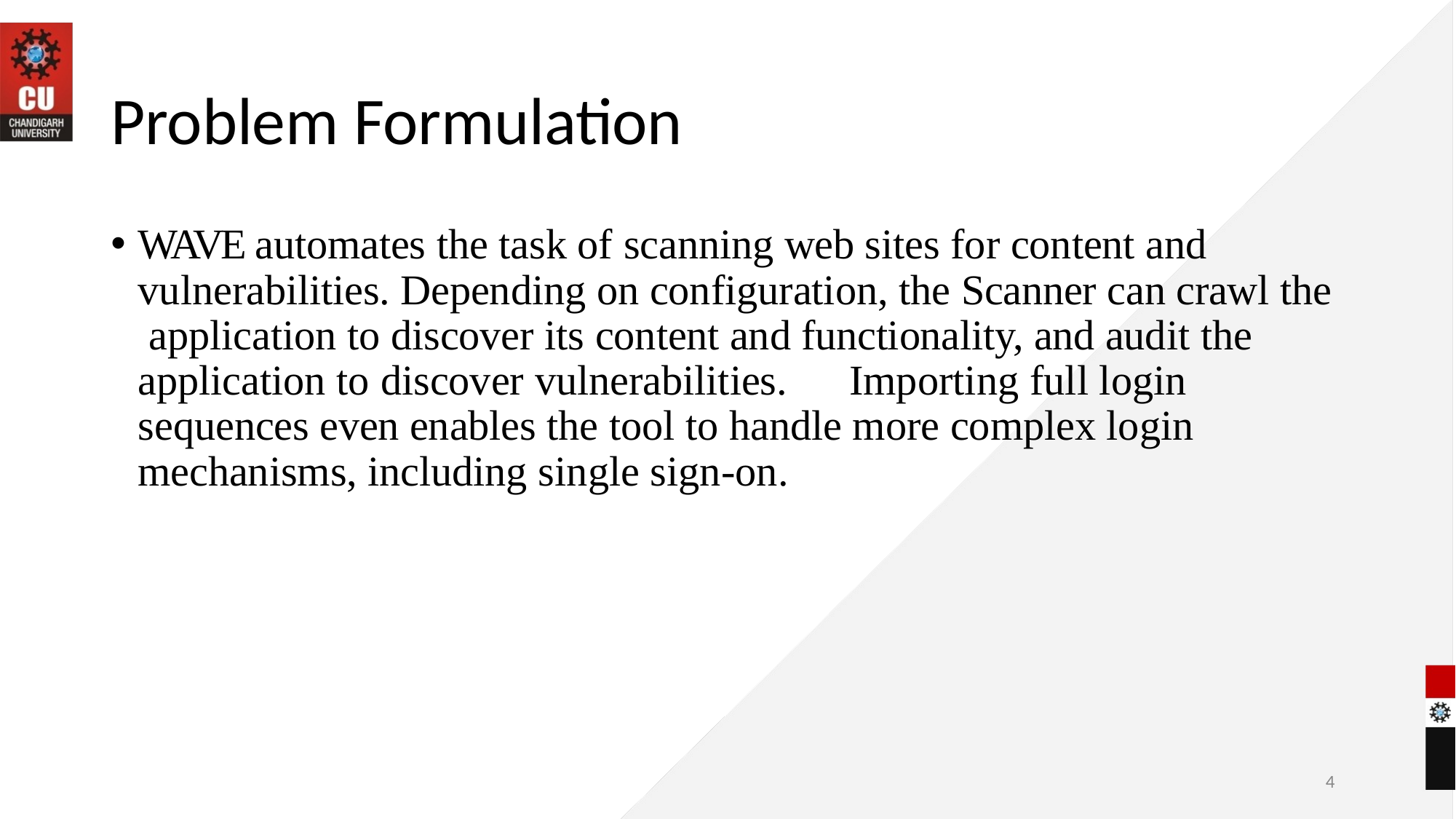

# Problem Formulation
WAVE automates the task of scanning web sites for content and  vulnerabilities. Depending on configuration, the Scanner can crawl the  application to discover its content and functionality, and audit the  application to discover vulnerabilities.	Importing full login  sequences even enables the tool to handle more complex login  mechanisms, including single sign-on.
4